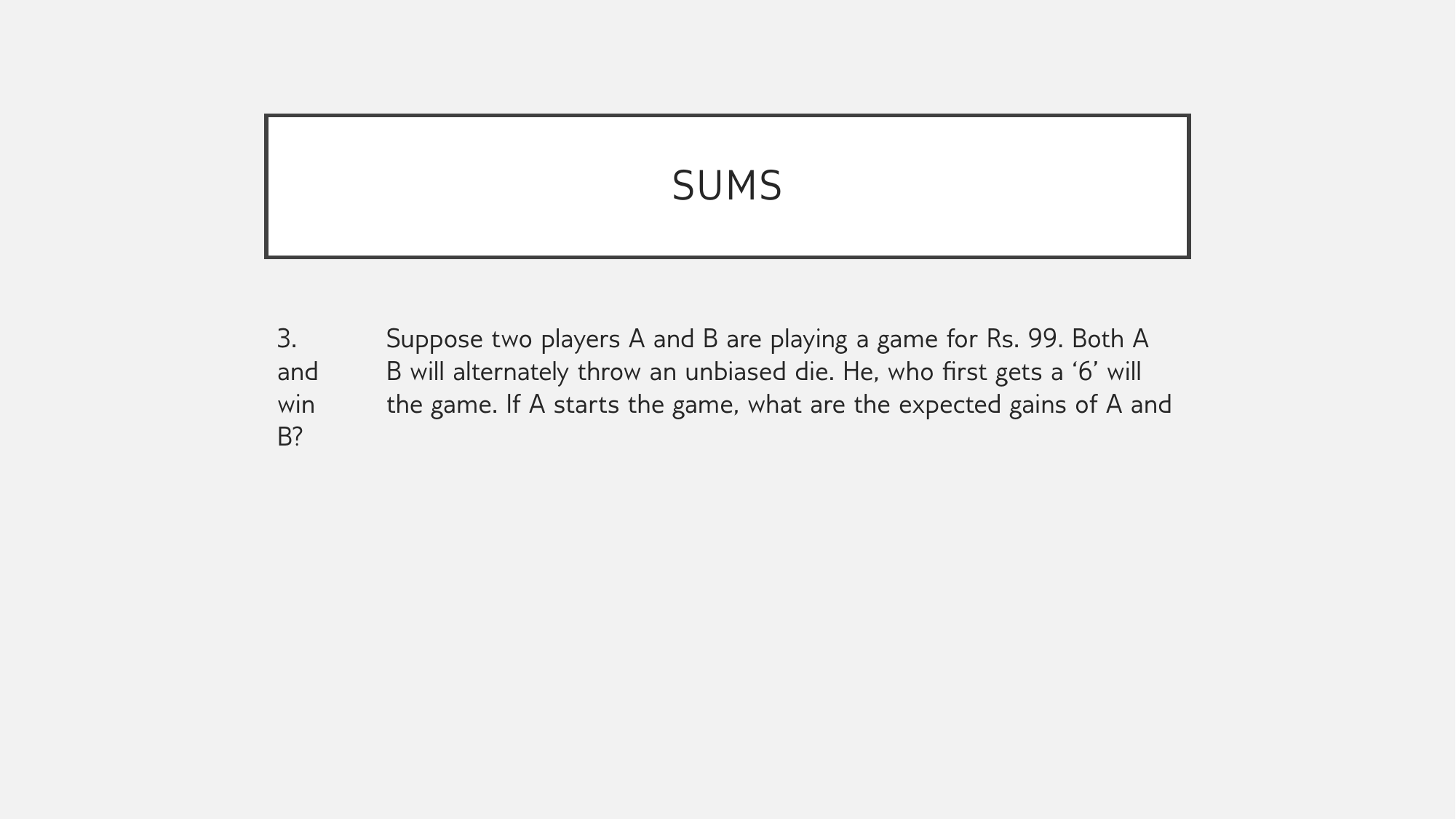

# Sums
3.	Suppose two players A and B are playing a game for Rs. 99. Both A and 	B will alternately throw an unbiased die. He, who first gets a ‘6’ will win 	the game. If A starts the game, what are the expected gains of A and B?